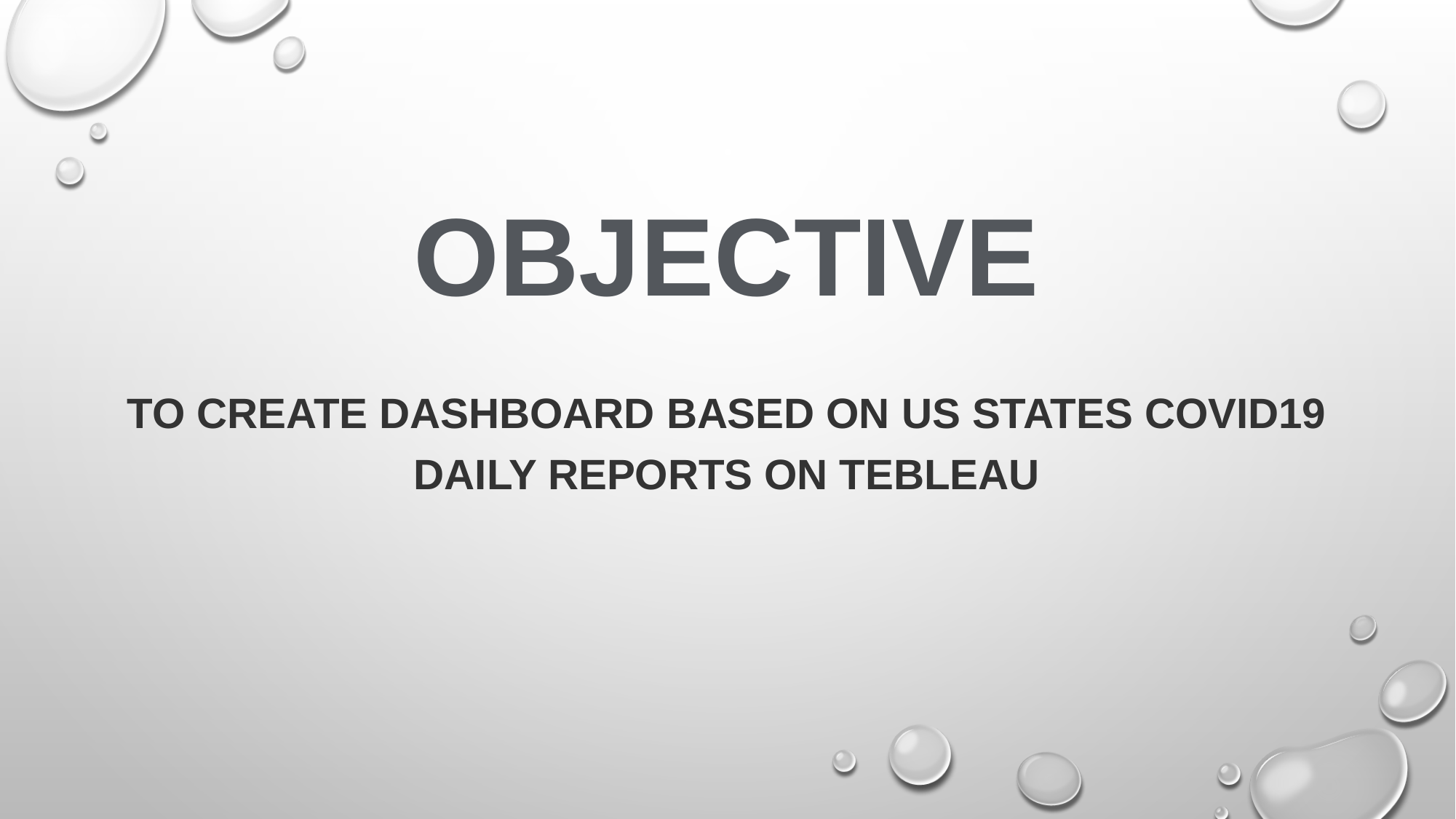

# OBJECTIVE
To create Dashboard based on US States Covid19 Daily Reports on Tebleau